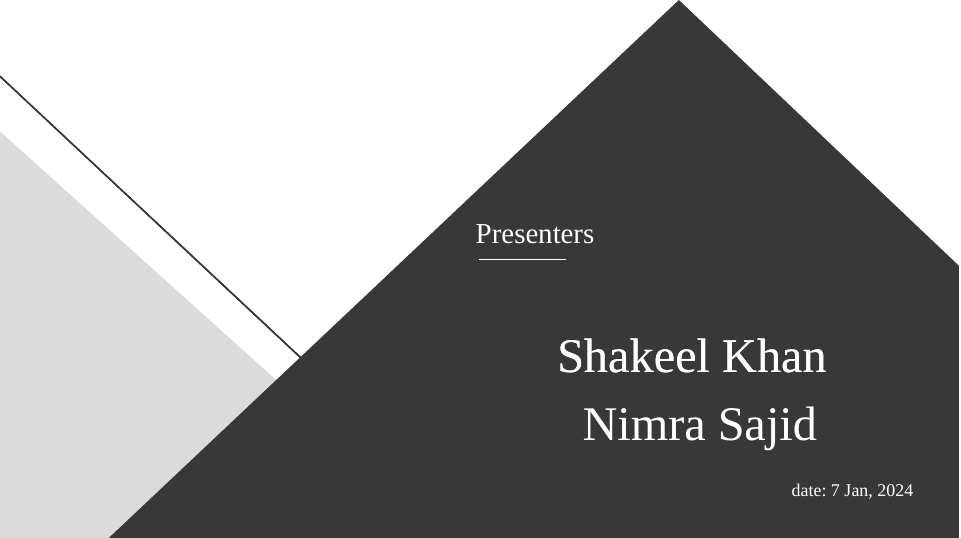

Presenters
Shakeel Khan
Shakeel Khan
Nimra Sajid
date: 7 Jan, 2024